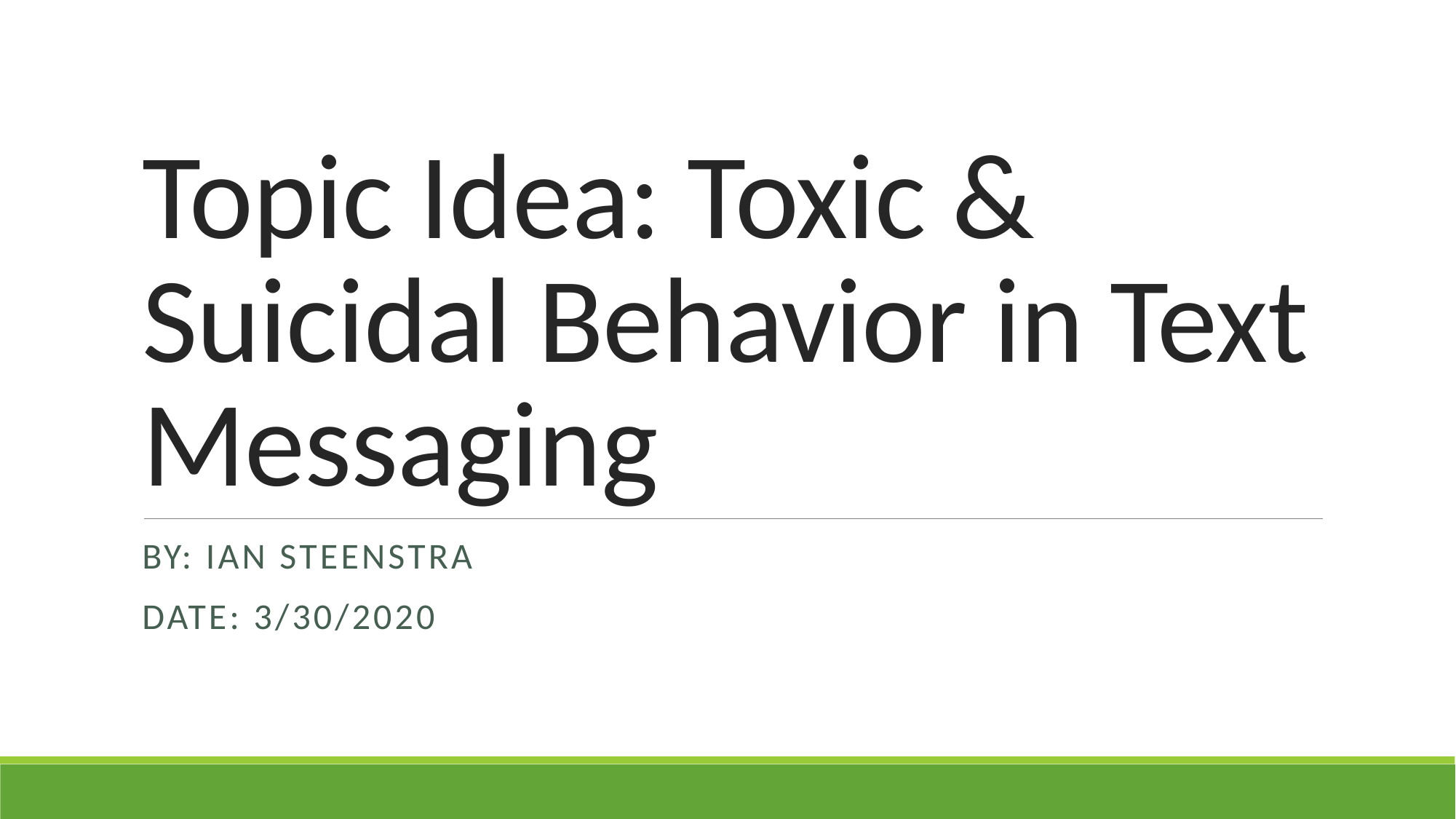

# Topic Idea: Toxic & Suicidal Behavior in Text Messaging
By: Ian Steenstra
Date: 3/30/2020